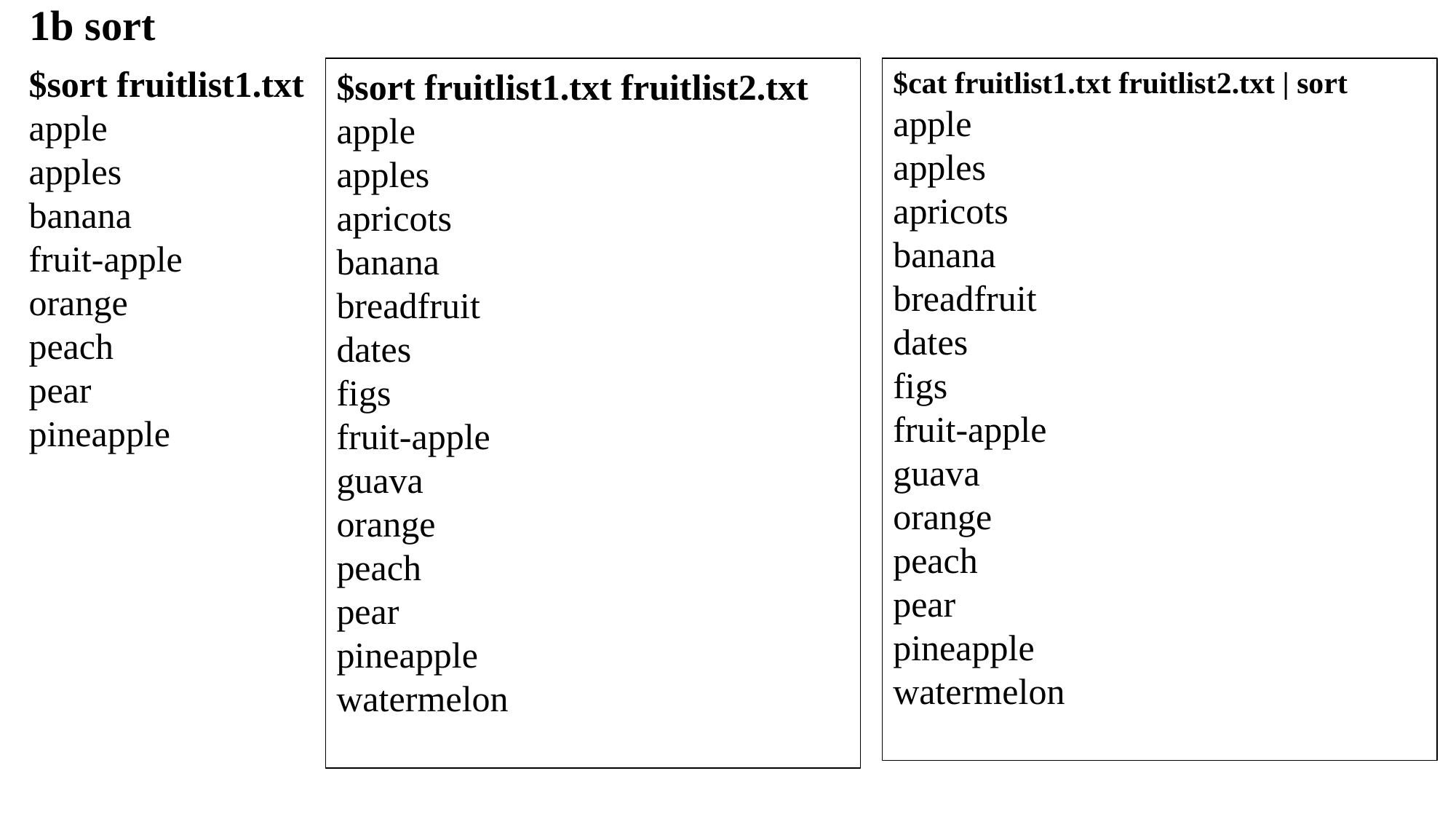

1b sort
$sort fruitlist1.txt
apple
apples
banana
fruit-apple
orange
peach
pear
pineapple
$cat fruitlist1.txt fruitlist2.txt | sort
apple
apples
apricots
banana
breadfruit
dates
figs
fruit-apple
guava
orange
peach
pear
pineapple
watermelon

$sort fruitlist1.txt fruitlist2.txt
apple
apples
apricots
banana
breadfruit
dates
figs
fruit-apple
guava
orange
peach
pear
pineapple
watermelon